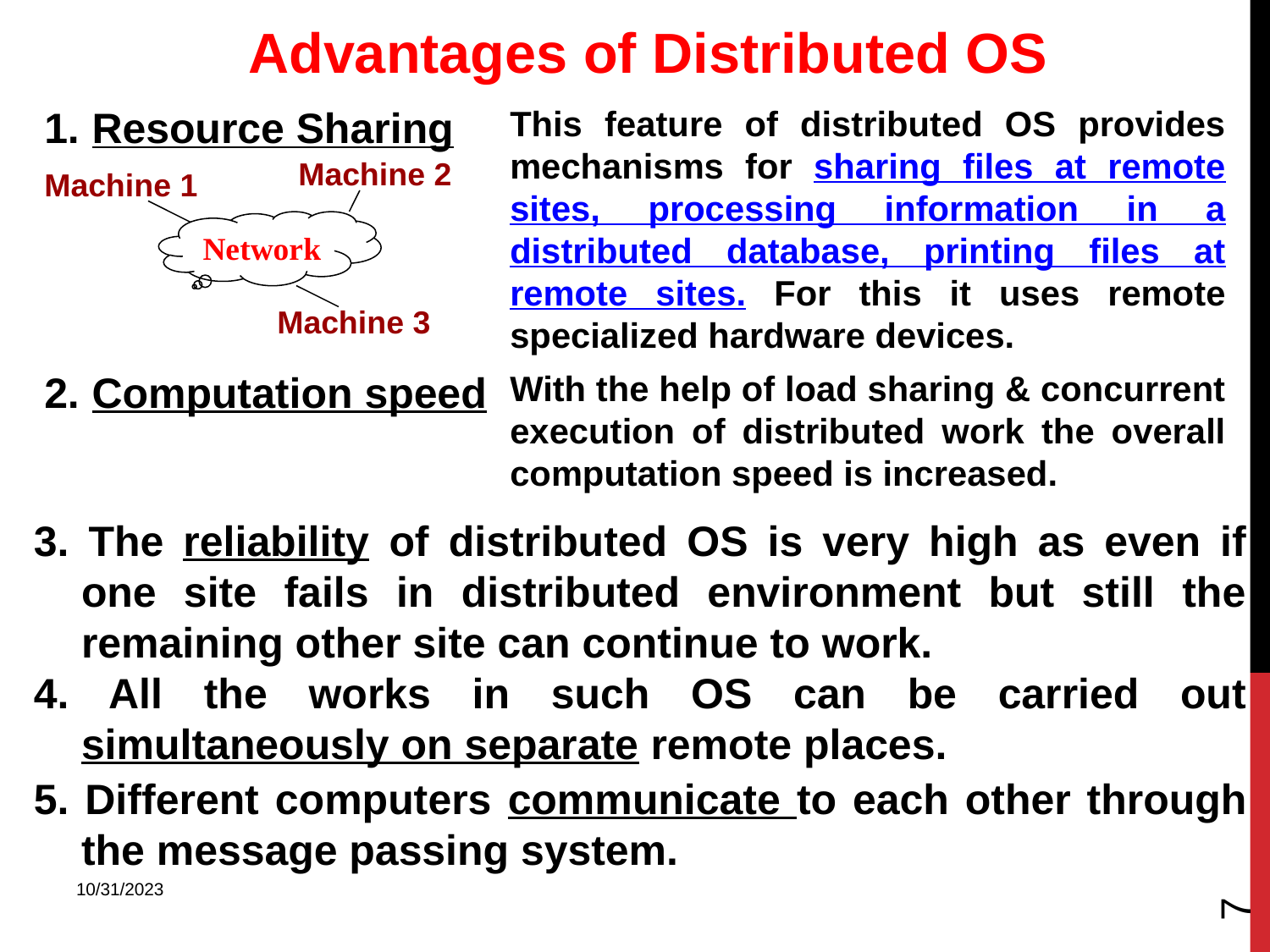

Advantages of Distributed OS
Resource Sharing
This feature of distributed OS provides mechanisms for sharing files at remote sites, processing information in a distributed database, printing files at remote sites. For this it uses remote specialized hardware devices.
Machine 2
Machine 1

Network

Machine 3
Computation speed
With the help of load sharing & concurrent execution of distributed work the overall computation speed is increased.
3. The reliability of distributed OS is very high as even if one site fails in distributed environment but still the remaining other site can continue to work.
4. All the works in such OS can be carried out simultaneously on separate remote places.
5. Different computers communicate to each other through the message passing system.
7
10/31/2023